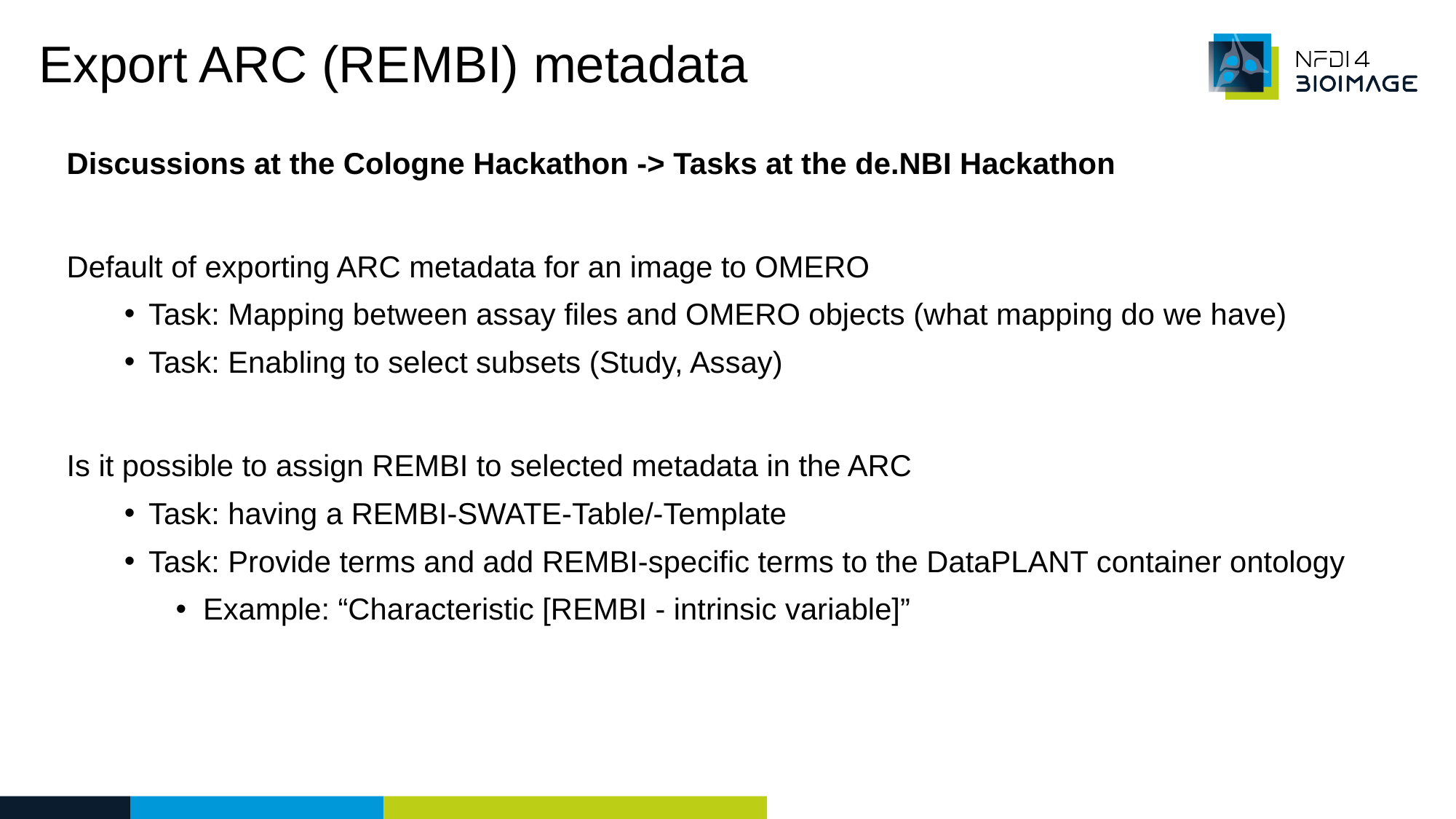

Export ARC (REMBI) metadata
Discussions at the Cologne Hackathon -> Tasks at the de.NBI Hackathon

Default of exporting ARC metadata for an image to OMERO
Task: Mapping between assay files and OMERO objects (what mapping do we have)
Task: Enabling to select subsets (Study, Assay)

Is it possible to assign REMBI to selected metadata in the ARC
Task: having a REMBI-SWATE-Table/-Template
Task: Provide terms and add REMBI-specific terms to the DataPLANT container ontology
Example: “Characteristic [REMBI - intrinsic variable]”